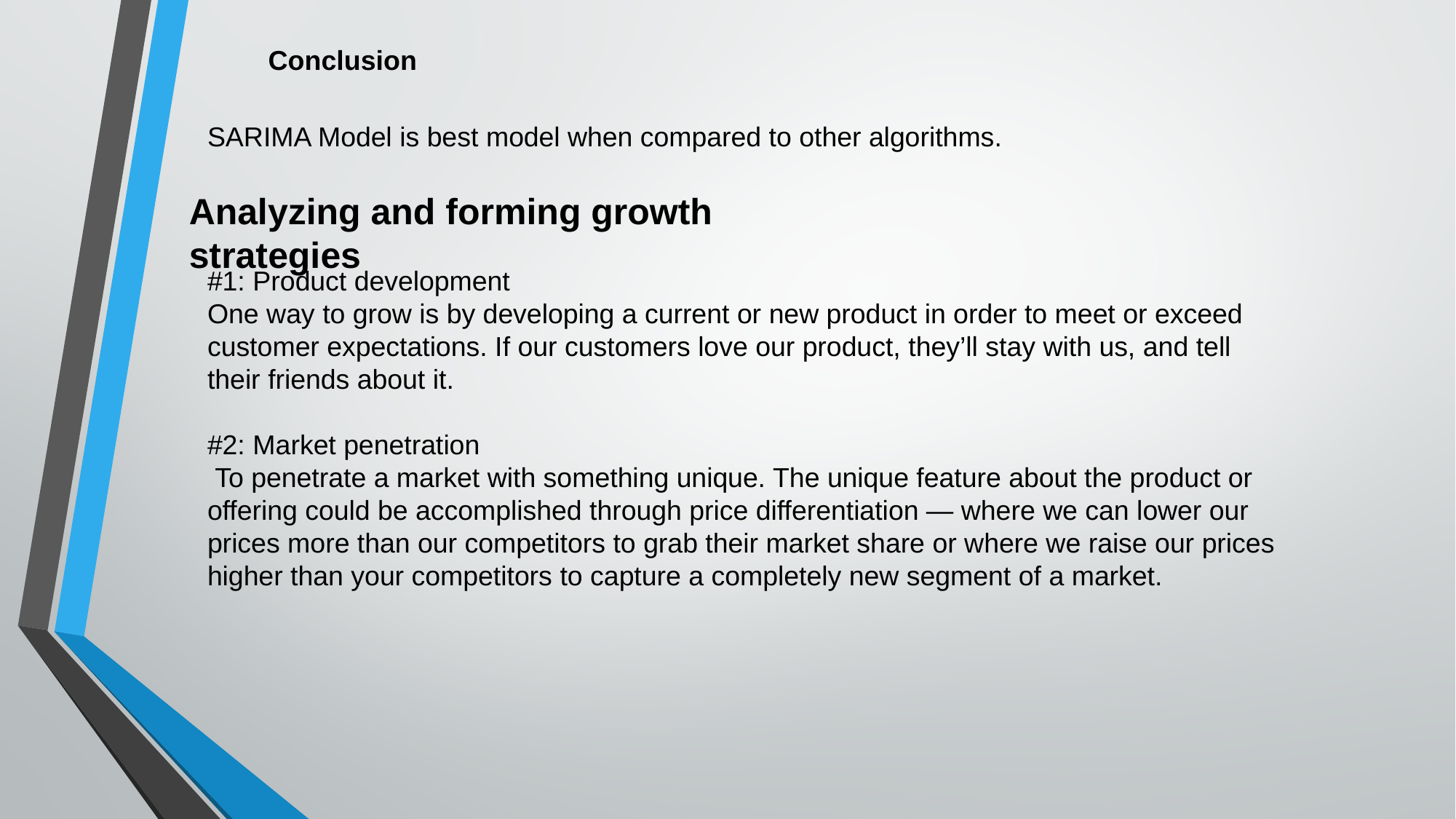

# Conclusion
SARIMA Model is best model when compared to other algorithms.
Analyzing and forming growth strategies
#1: Product development
One way to grow is by developing a current or new product in order to meet or exceed customer expectations. If our customers love our product, they’ll stay with us, and tell their friends about it.

#2: Market penetration
 To penetrate a market with something unique. The unique feature about the product or offering could be accomplished through price differentiation — where we can lower our prices more than our competitors to grab their market share or where we raise our prices higher than your competitors to capture a completely new segment of a market.